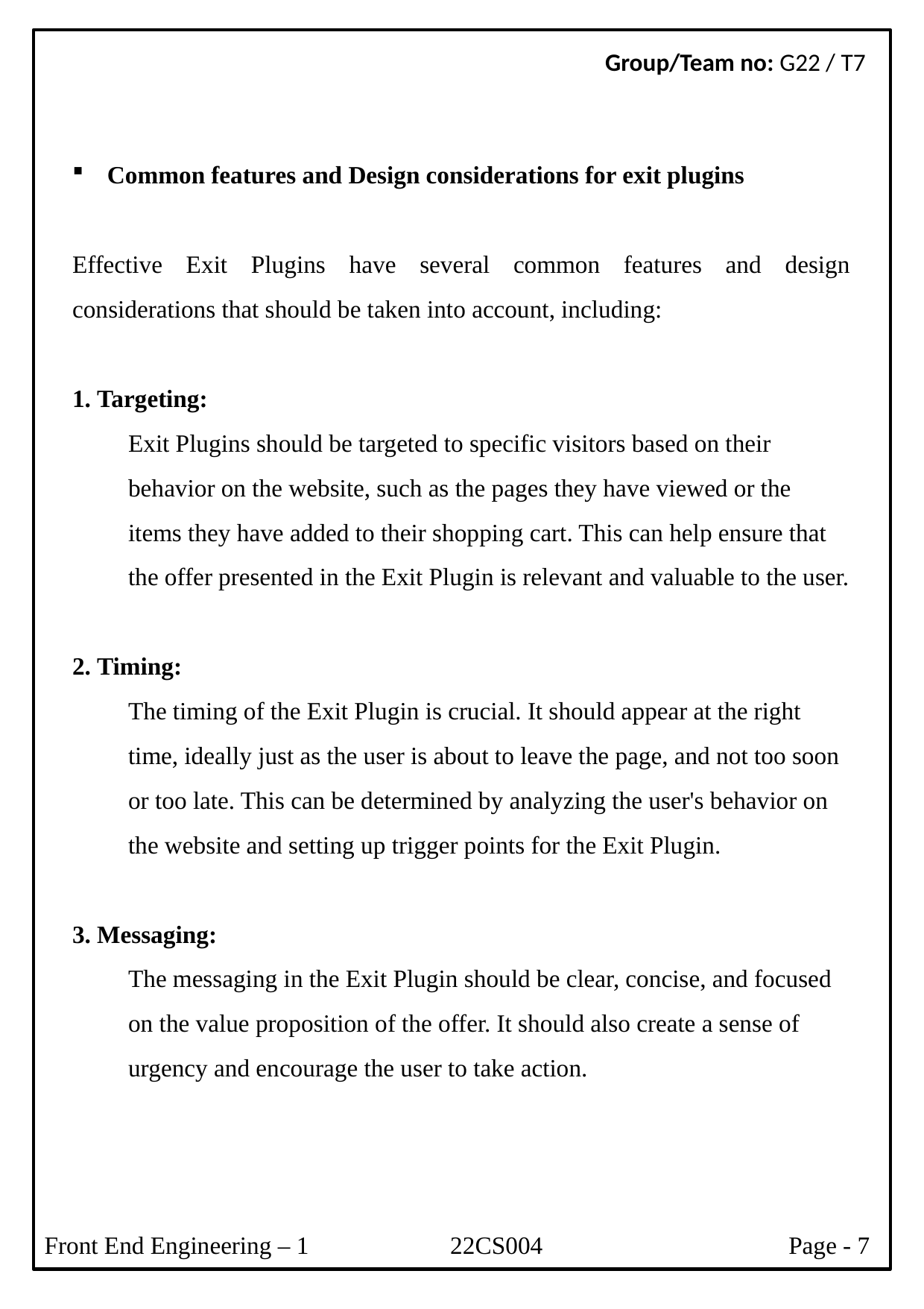

Group/Team no: G22 / T7
Common features and Design considerations for exit plugins

Effective Exit Plugins have several common features and design considerations that should be taken into account, including:

 Targeting:
Exit Plugins should be targeted to specific visitors based on their behavior on the website, such as the pages they have viewed or the items they have added to their shopping cart. This can help ensure that the offer presented in the Exit Plugin is relevant and valuable to the user.

 Timing:
The timing of the Exit Plugin is crucial. It should appear at the right time, ideally just as the user is about to leave the page, and not too soon or too late. This can be determined by analyzing the user's behavior on the website and setting up trigger points for the Exit Plugin.

 Messaging:
The messaging in the Exit Plugin should be clear, concise, and focused on the value proposition of the offer. It should also create a sense of urgency and encourage the user to take action.

Front End Engineering – 1                       22CS004                                        Page - 7